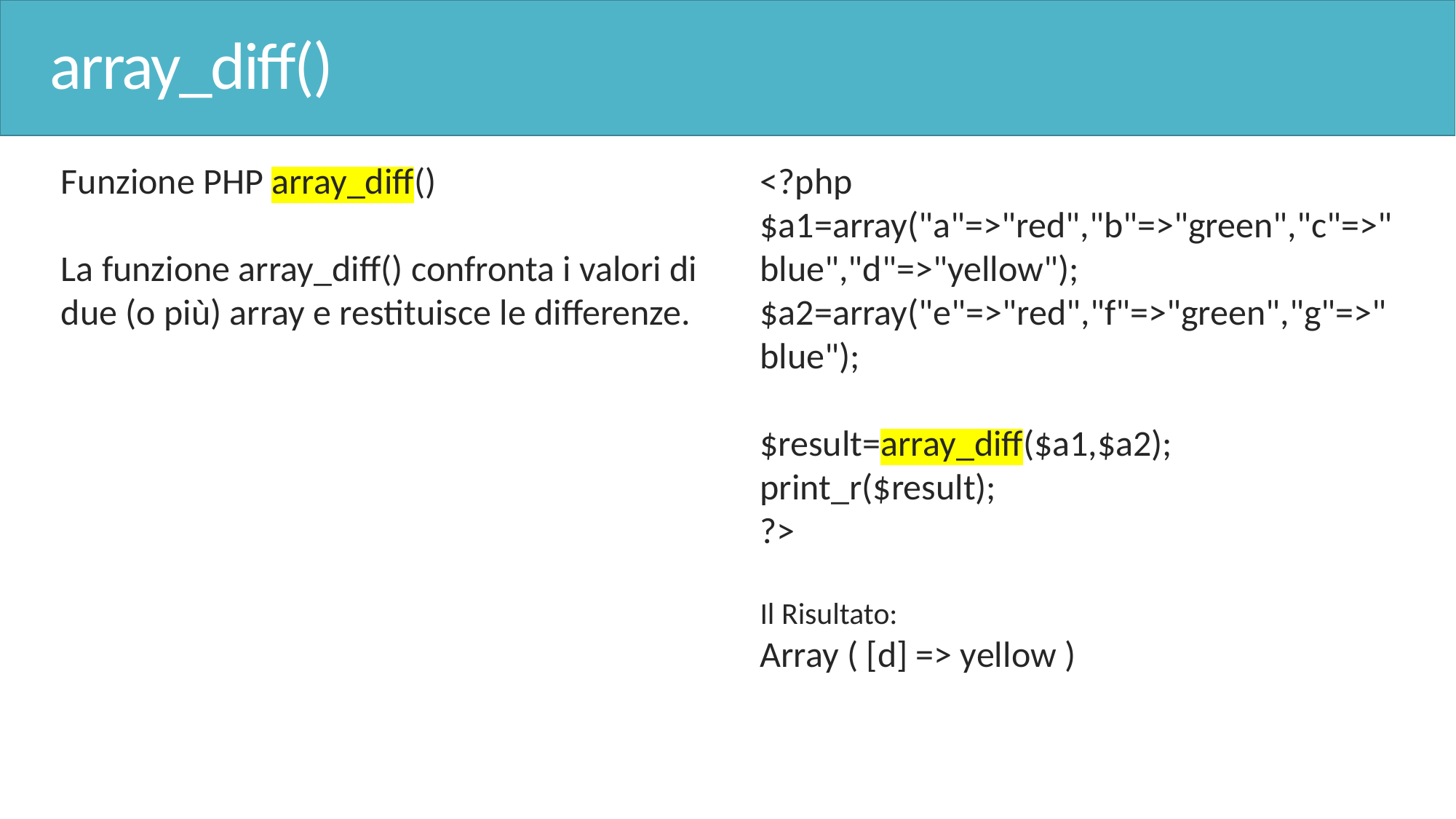

# array_diff()
Funzione PHP array_diff()
La funzione array_diff() confronta i valori di due (o più) array e restituisce le differenze.

<?php
$a1=array("a"=>"red","b"=>"green","c"=>"blue","d"=>"yellow");
$a2=array("e"=>"red","f"=>"green","g"=>"blue");

$result=array_diff($a1,$a2);
print_r($result);
?>
Il Risultato:
Array ( [d] => yellow )